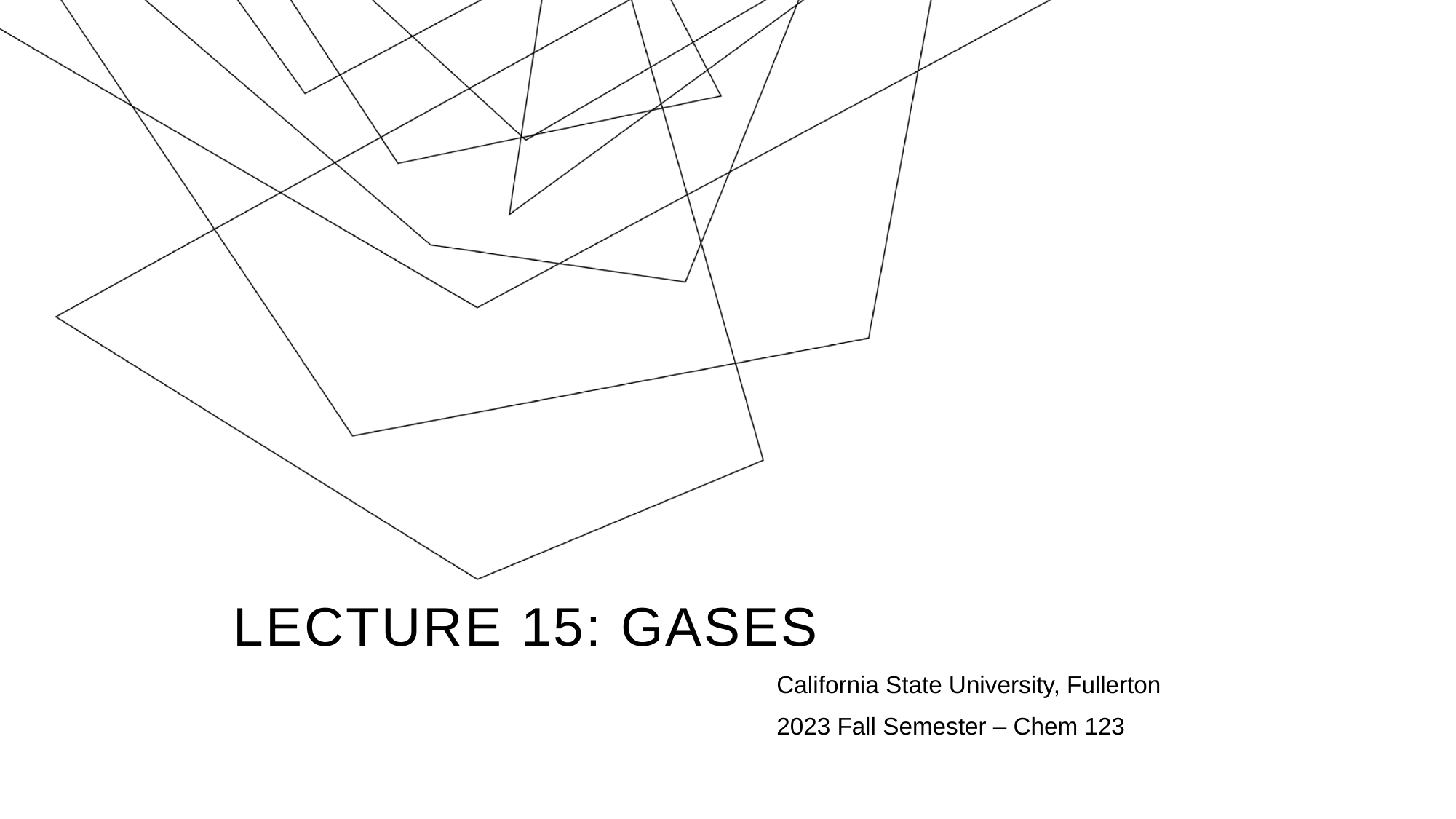

# Lecture 15: gases
California State University, Fullerton
2023 Fall Semester – Chem 123